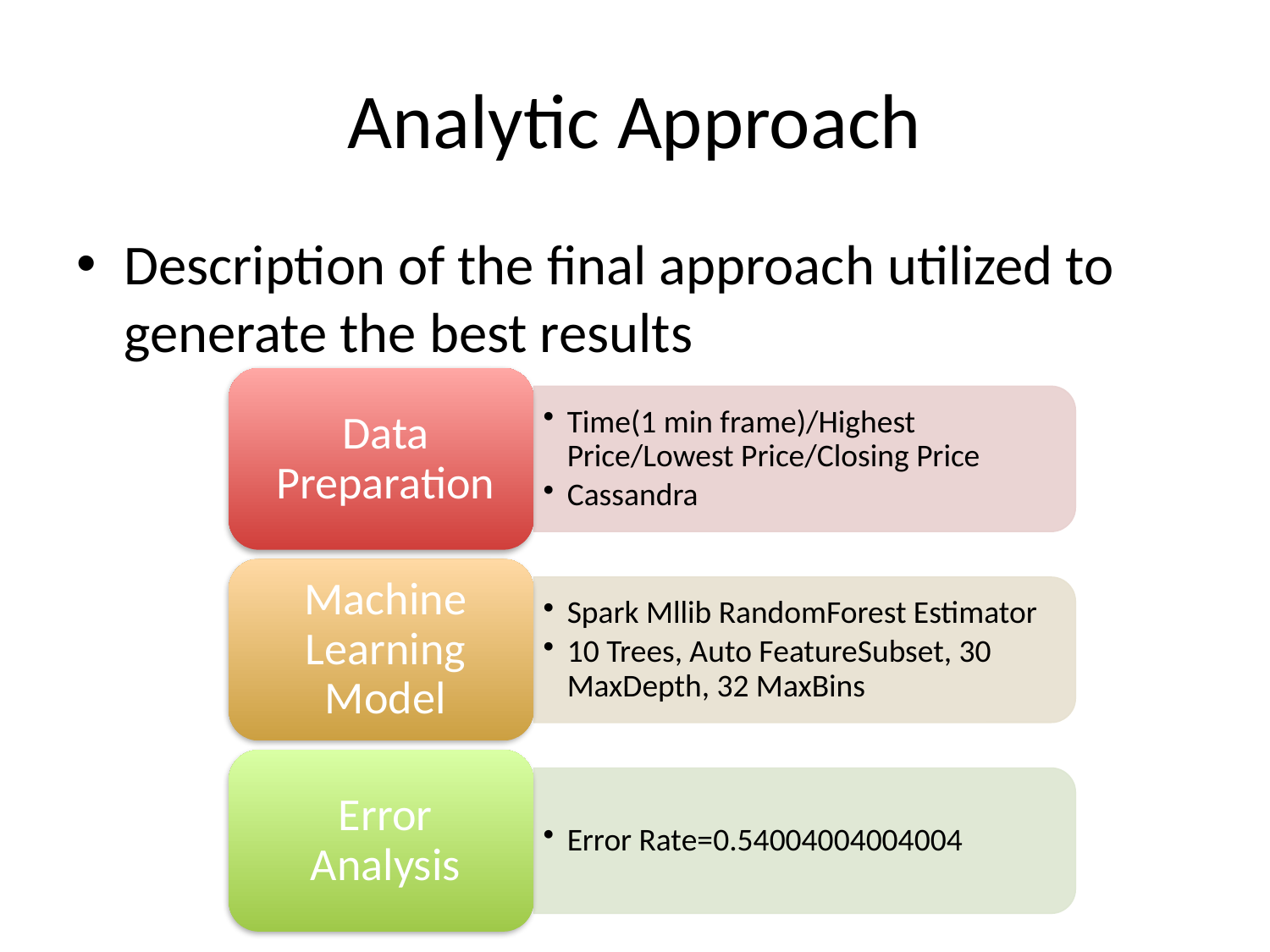

# Analytic Approach
Description of the final approach utilized to generate the best results
Time(1 min frame)/Highest Price/Lowest Price/Closing Price
Cassandra
Data Preparation
Spark Mllib RandomForest Estimator
10 Trees, Auto FeatureSubset, 30 MaxDepth, 32 MaxBins
Machine Learning Model
Error Rate=0.54004004004004
Error Analysis